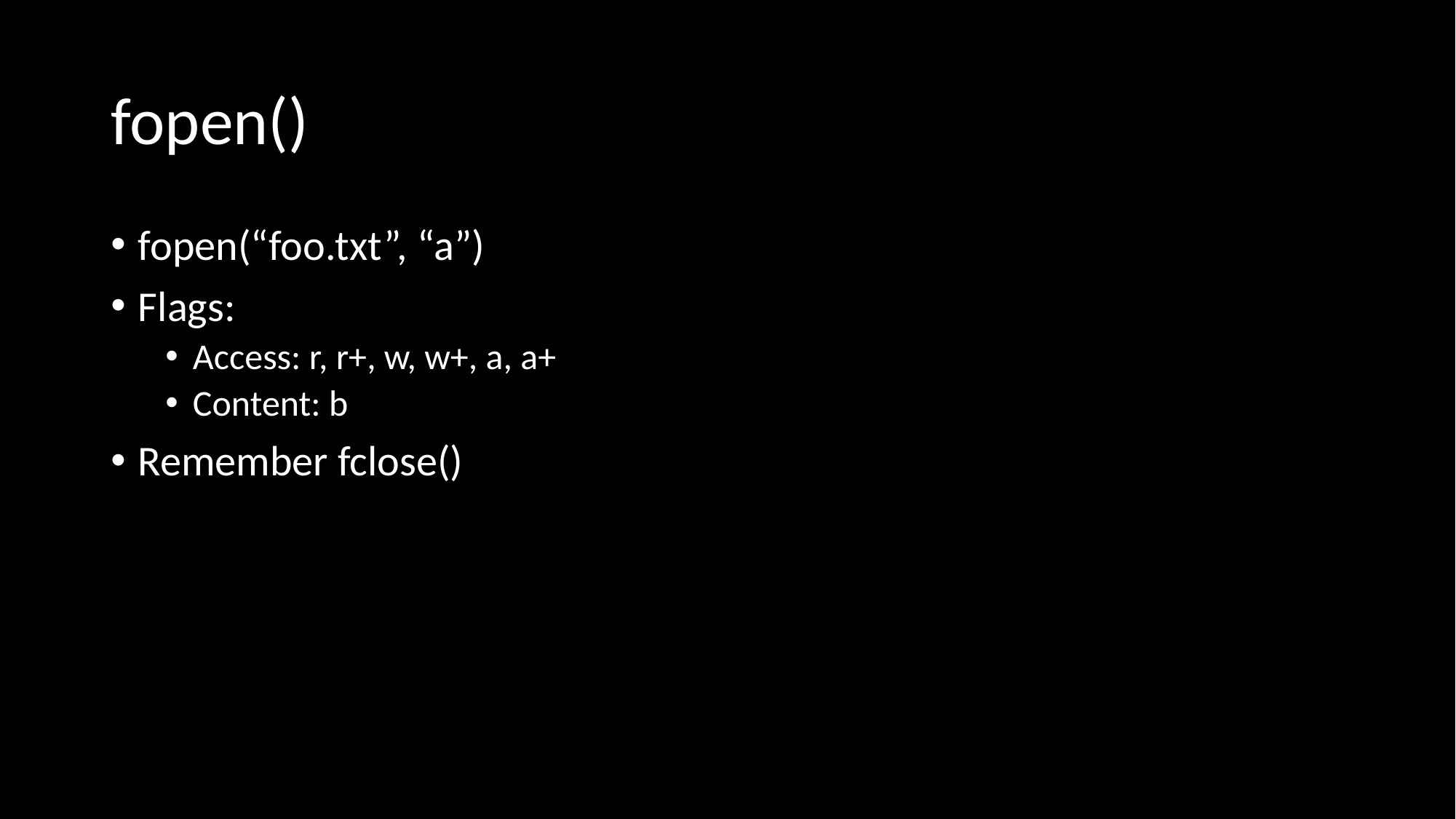

# fopen()
fopen(“foo.txt”, “a”)
Flags:
Access: r, r+, w, w+, a, a+
Content: b
Remember fclose()